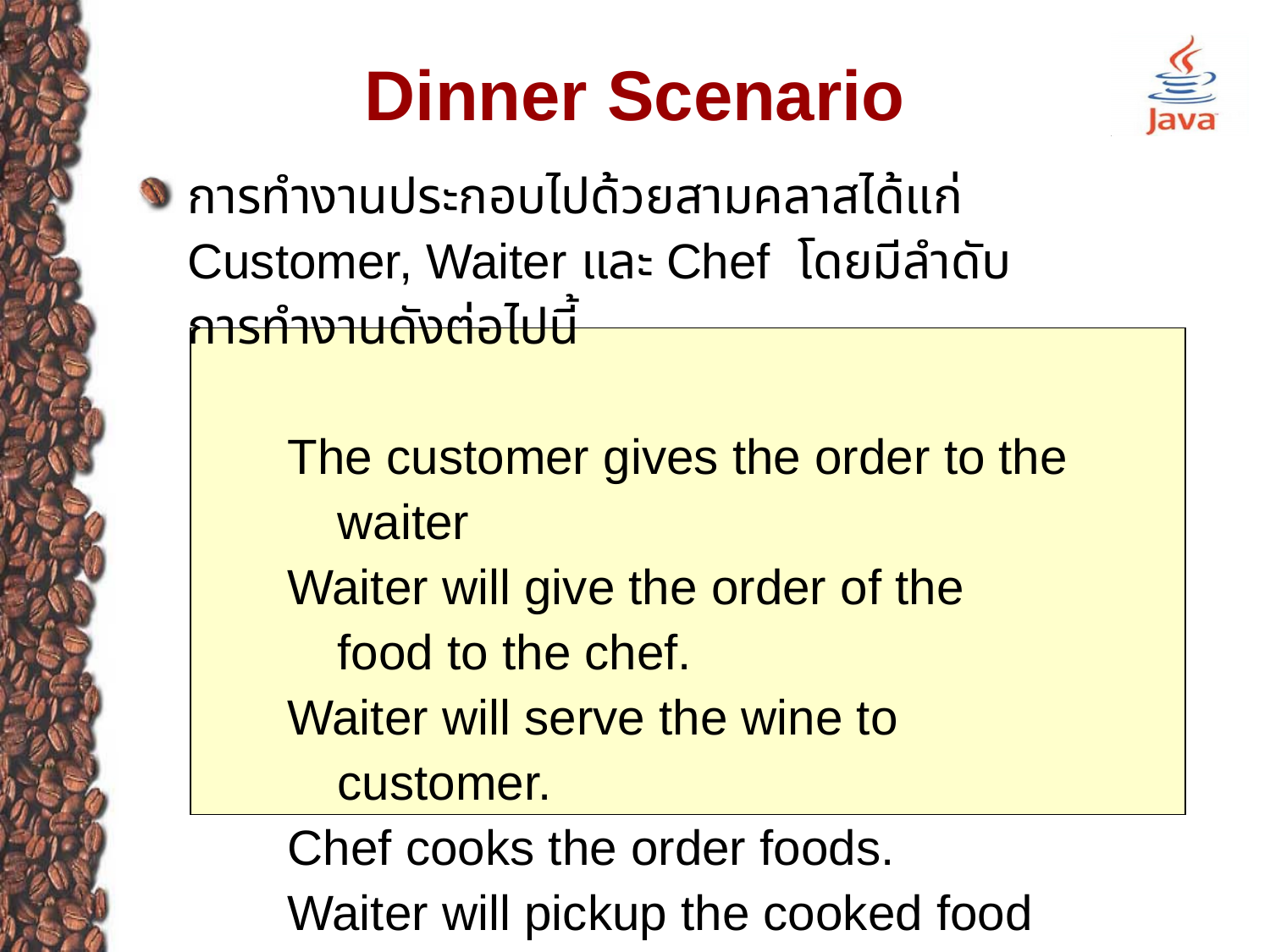

# Dinner Scenario
การทำงานประกอบไปด้วยสามคลาสได้แก่  Customer, Waiter และ Chef  โดยมีลำดับการทำงานดังต่อไปนี้

The customer gives the order to the waiter
Waiter will give the order of the food to the chef.
Waiter will serve the wine to customer.
Chef cooks the order foods.
Waiter will pickup the cooked food from the chef and serve it to the customer
The customer will pay to the waiter